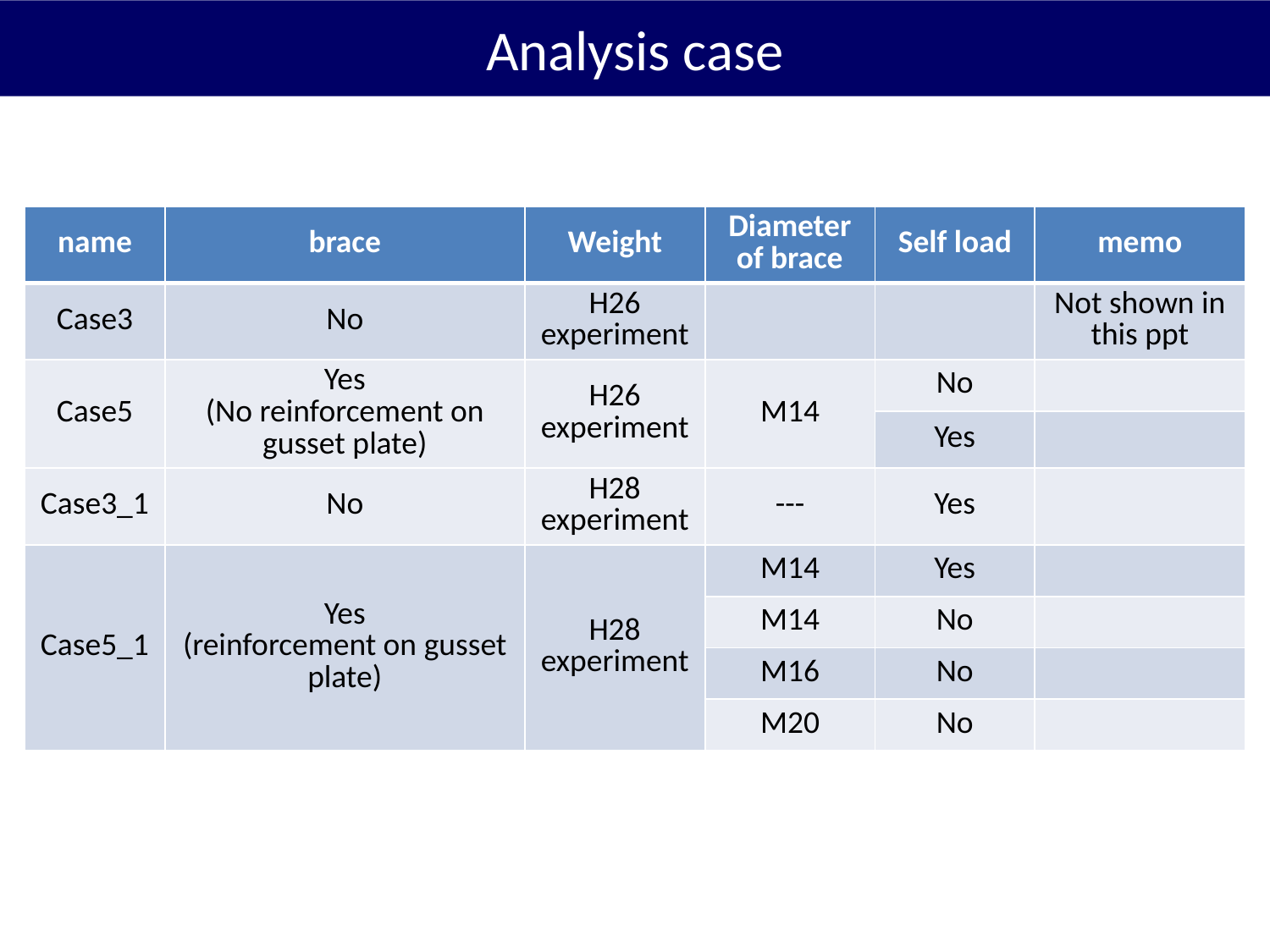

# Analysis case
| name | brace | Weight | Diameter of brace | Self load | memo |
| --- | --- | --- | --- | --- | --- |
| Case3 | No | H26 experiment |  |  | Not shown in this ppt |
| Case5 | Yes (No reinforcement on gusset plate) | H26 experiment | M14 | No |  |
|  |  |  |  | Yes |  |
| Case3\_1 | No | H28 experiment | --- | Yes |  |
| Case5\_1 | Yes (reinforcement on gusset plate) | H28 experiment | M14 | Yes |  |
|  |  |  | M14 | No |  |
|  |  |  | M16 | No |  |
|  |  |  | M20 | No |  |